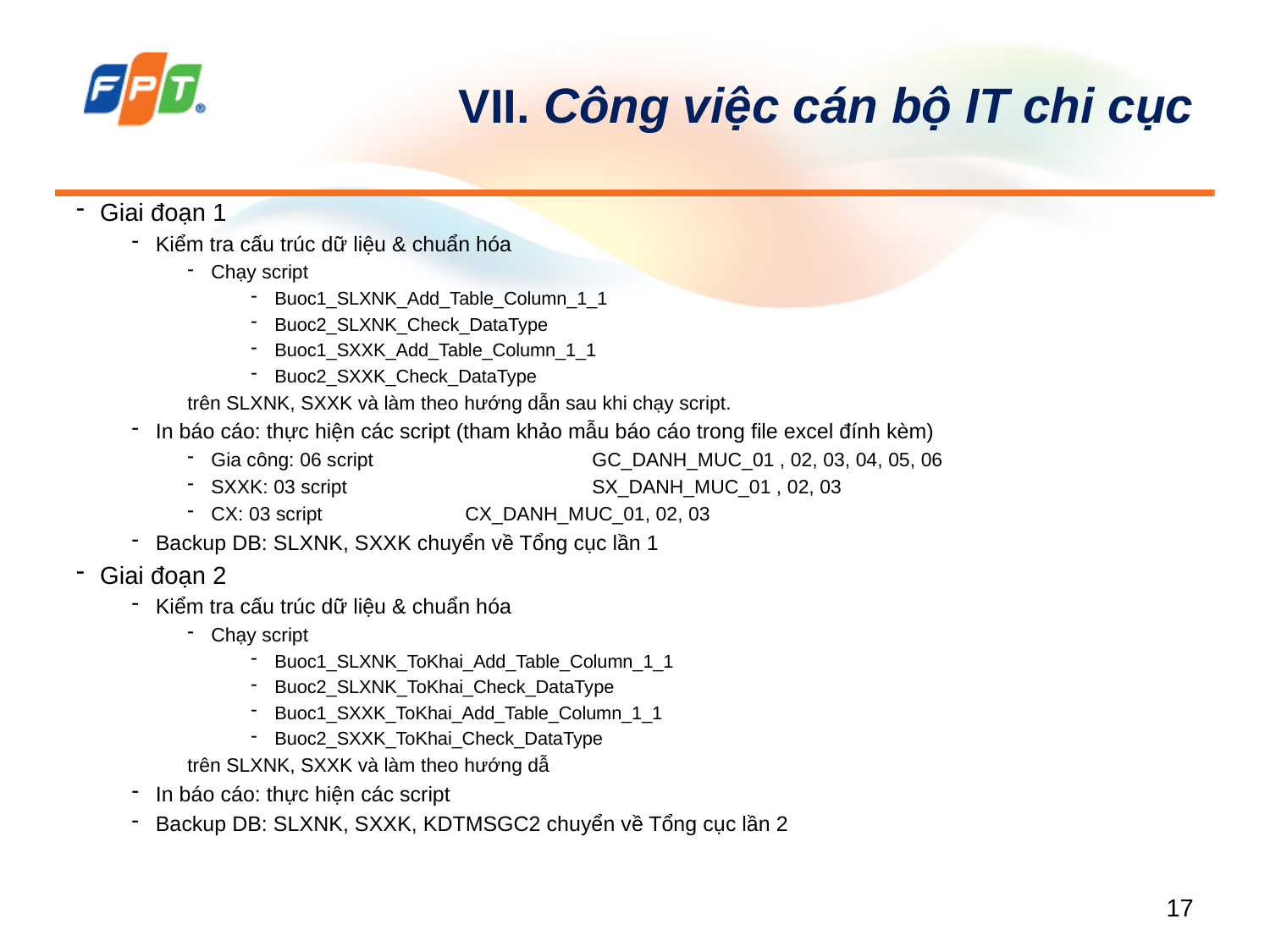

# VII. Công việc cán bộ IT chi cục
Giai đoạn 1
Kiểm tra cấu trúc dữ liệu & chuẩn hóa
Chạy script
Buoc1_SLXNK_Add_Table_Column_1_1
Buoc2_SLXNK_Check_DataType
Buoc1_SXXK_Add_Table_Column_1_1
Buoc2_SXXK_Check_DataType
trên SLXNK, SXXK và làm theo hướng dẫn sau khi chạy script.
In báo cáo: thực hiện các script (tham khảo mẫu báo cáo trong file excel đính kèm)
Gia công: 06 script 		GC_DANH_MUC_01 , 02, 03, 04, 05, 06
SXXK: 03 script 	 	SX_DANH_MUC_01 , 02, 03
CX: 03 script 		CX_DANH_MUC_01, 02, 03
Backup DB: SLXNK, SXXK chuyển về Tổng cục lần 1
Giai đoạn 2
Kiểm tra cấu trúc dữ liệu & chuẩn hóa
Chạy script
Buoc1_SLXNK_ToKhai_Add_Table_Column_1_1
Buoc2_SLXNK_ToKhai_Check_DataType
Buoc1_SXXK_ToKhai_Add_Table_Column_1_1
Buoc2_SXXK_ToKhai_Check_DataType
trên SLXNK, SXXK và làm theo hướng dẫ
In báo cáo: thực hiện các script
Backup DB: SLXNK, SXXK, KDTMSGC2 chuyển về Tổng cục lần 2
17